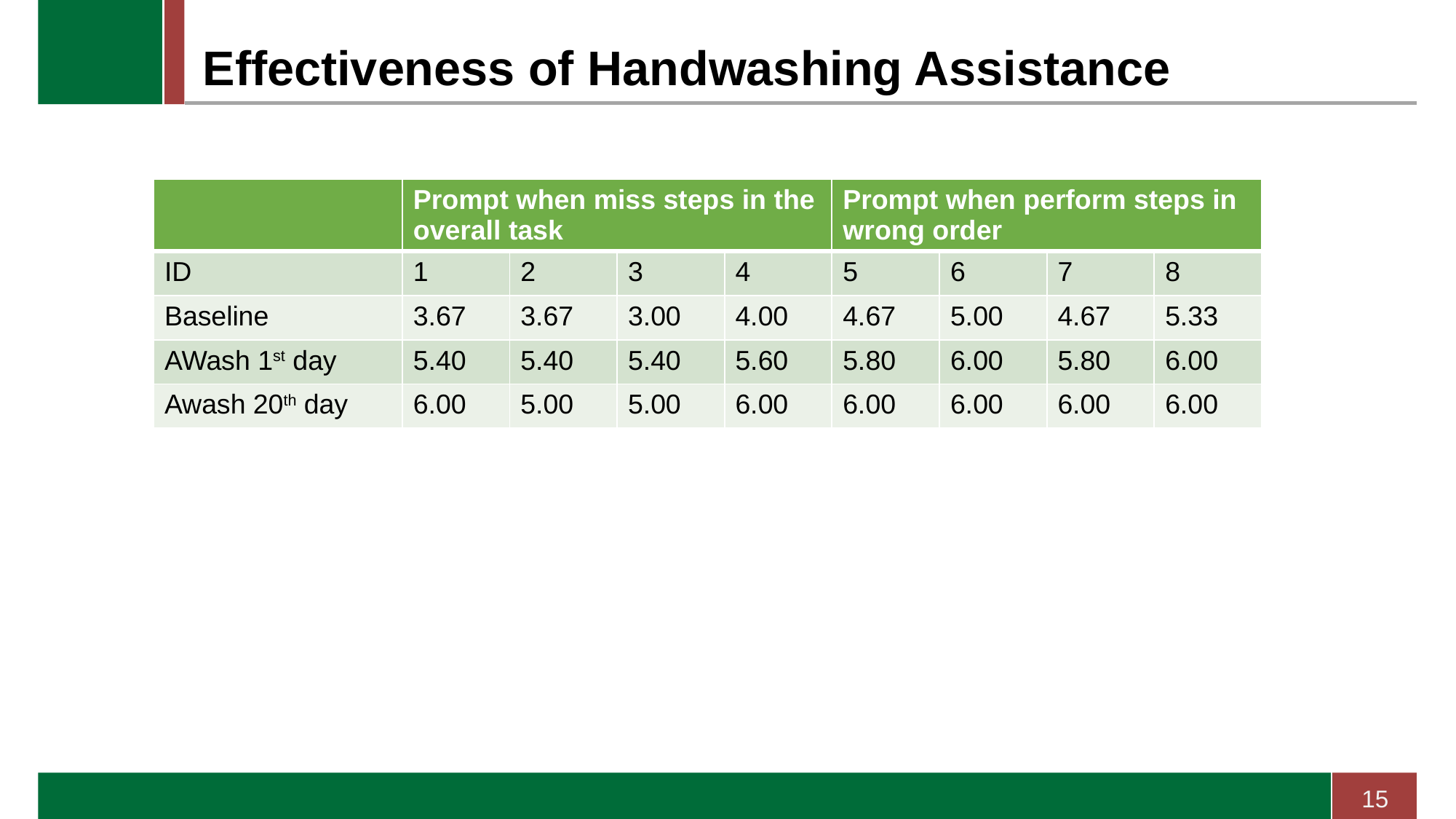

# Effectiveness of Handwashing Assistance
|  | Prompt when miss steps in the overall task |  |  |  | Prompt when perform steps in wrong order |  |  |  |
| --- | --- | --- | --- | --- | --- | --- | --- | --- |
| ID | 1 | 2 | 3 | 4 | 5 | 6 | 7 | 8 |
| Baseline | 3.67 | 3.67 | 3.00 | 4.00 | 4.67 | 5.00 | 4.67 | 5.33 |
| AWash 1st day | 5.40 | 5.40 | 5.40 | 5.60 | 5.80 | 6.00 | 5.80 | 6.00 |
| Awash 20th day | 6.00 | 5.00 | 5.00 | 6.00 | 6.00 | 6.00 | 6.00 | 6.00 |